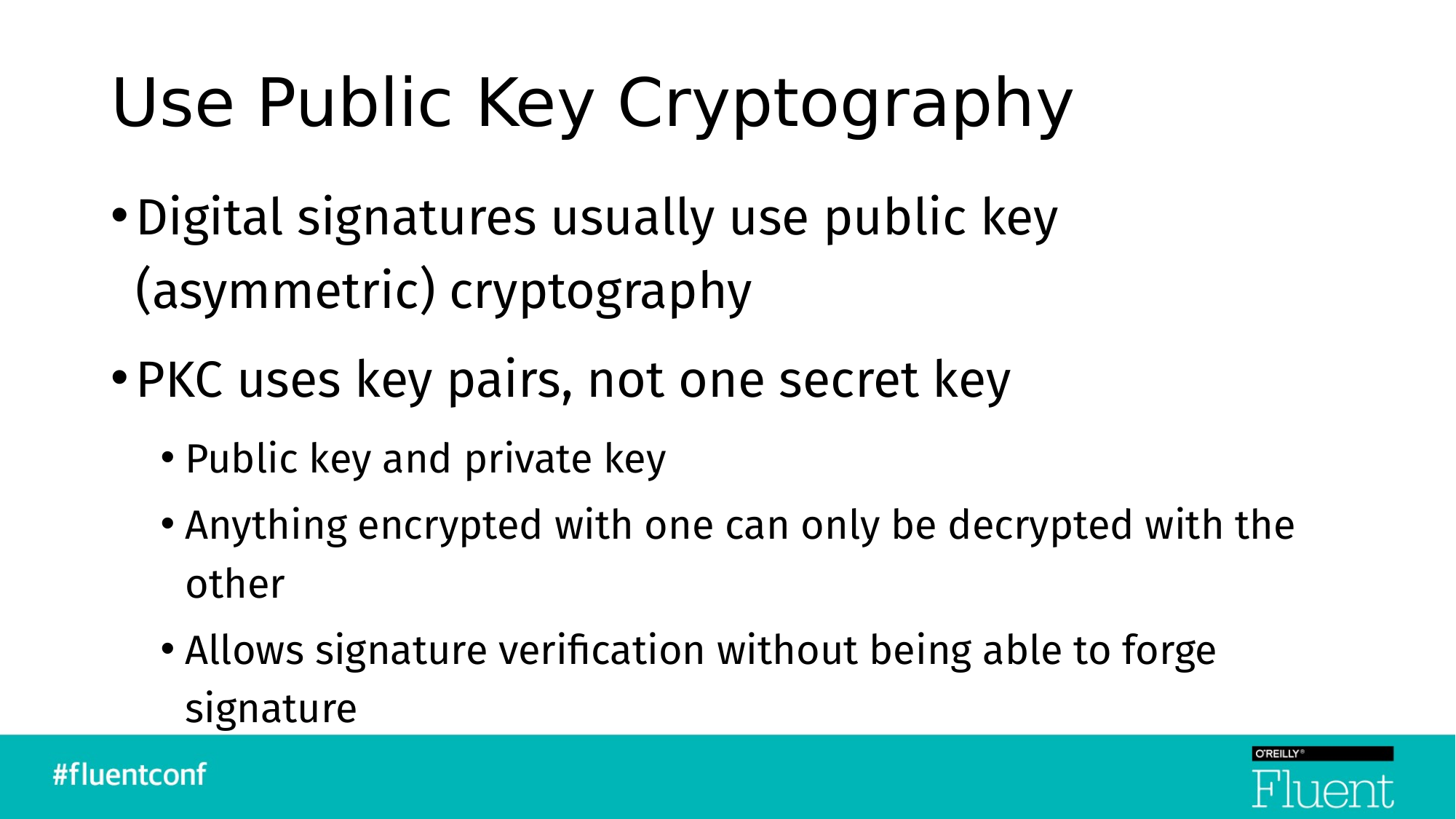

# Use Public Key Cryptography
Digital signatures usually use public key (asymmetric) cryptography
PKC uses key pairs, not one secret key
Public key and private key
Anything encrypted with one can only be decrypted with the other
Allows signature verification without being able to forge signature